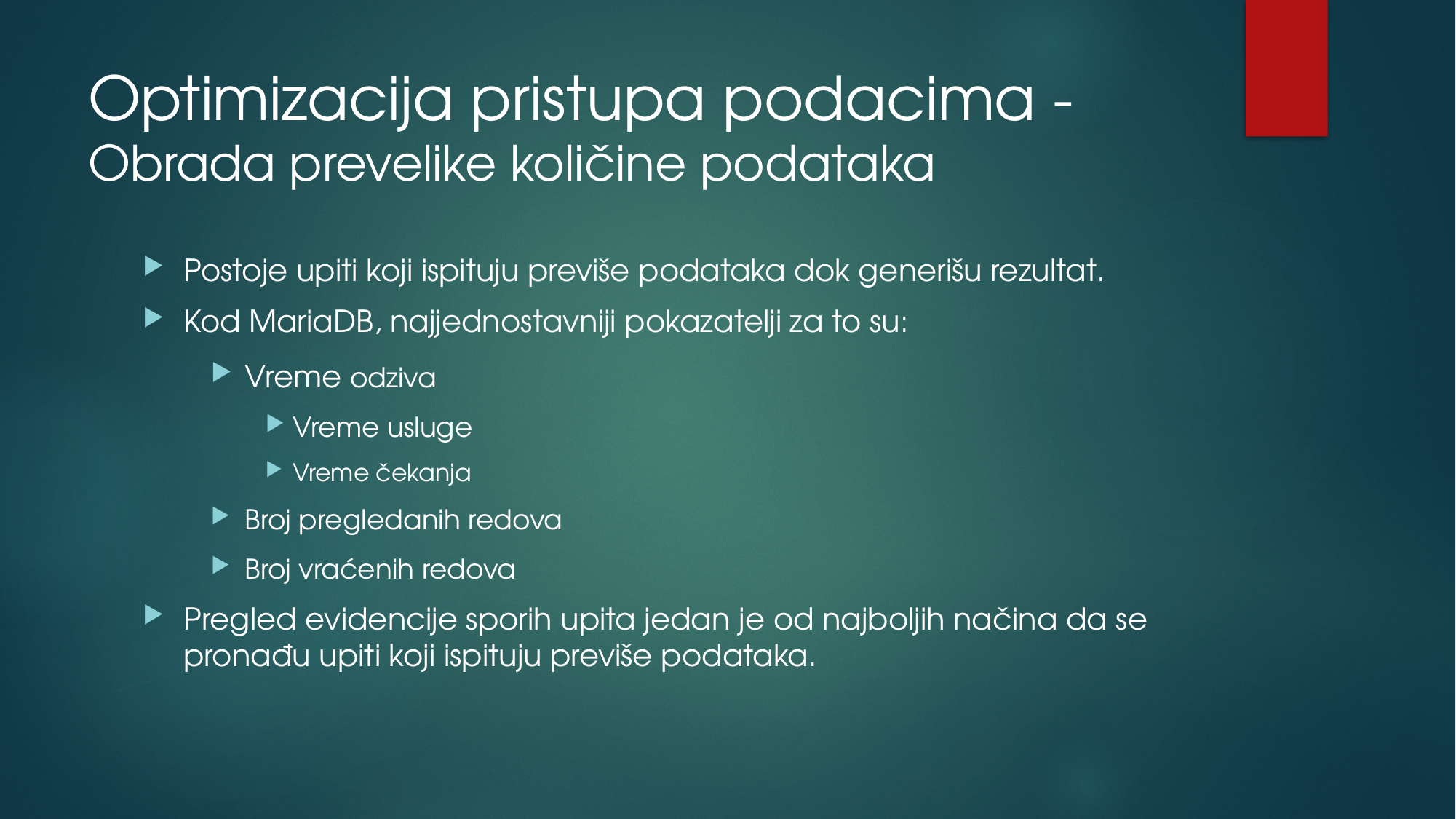

# Optimizacija pristupa podacima - Obrada prevelike količine podataka
Postoje upiti koji ispituju previše podataka dok generišu rezultat.
Kod MariaDB, najjednostavniji pokazatelji za to su:
Vreme odziva
Vreme usluge
Vreme čekanja
Broj pregledanih redova
Broj vraćenih redova
Pregled evidencije sporih upita jedan je od najboljih načina da se pronađu upiti koji ispituju previše podataka.